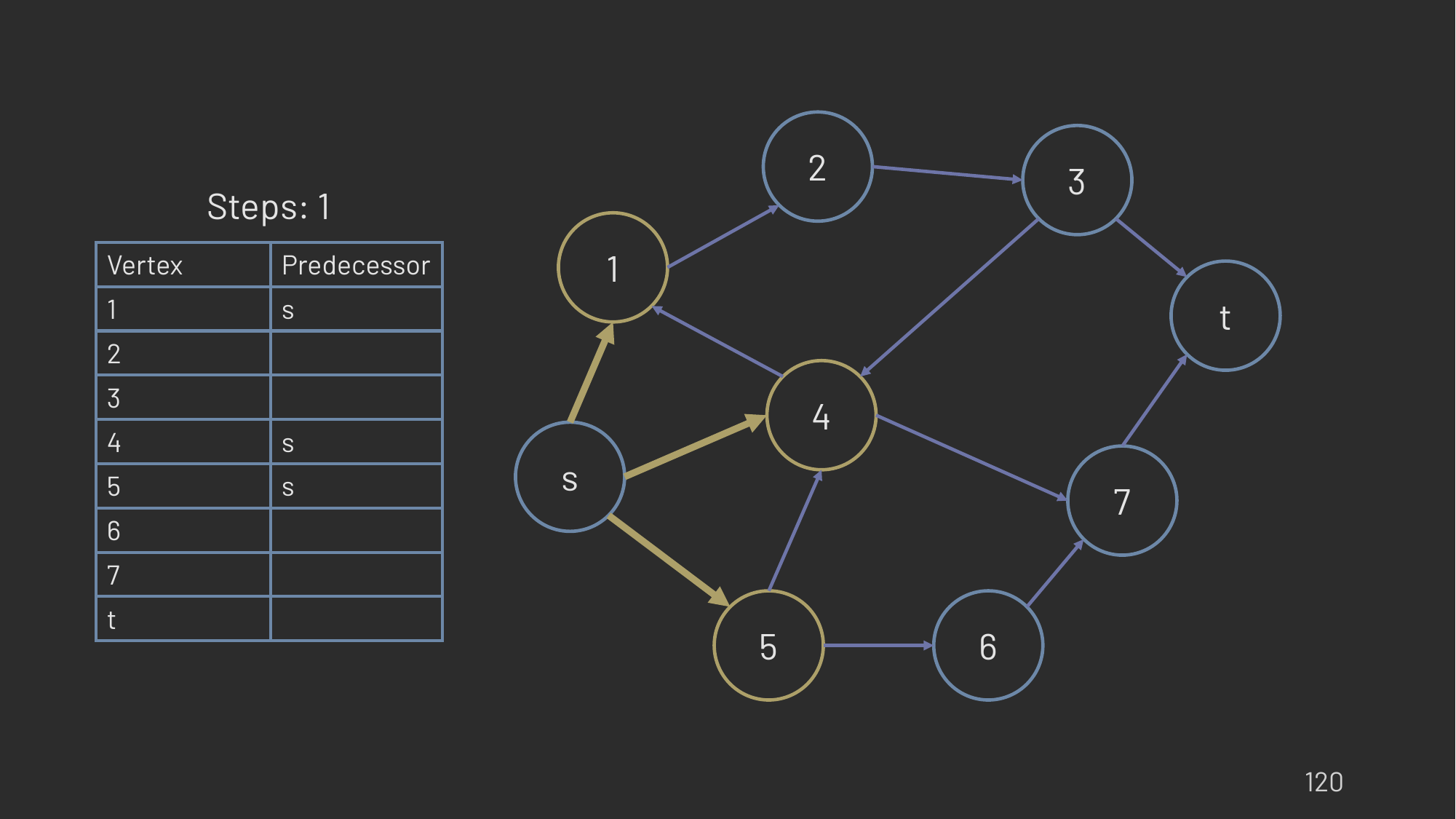

2
3
Steps: 1
1
| Vertex | Predecessor |
| --- | --- |
| 1 | s |
| 2 |  |
| 3 |  |
| 4 | s |
| 5 | s |
| 6 |  |
| 7 |  |
| t |  |
t
4
s
7
5
6
120